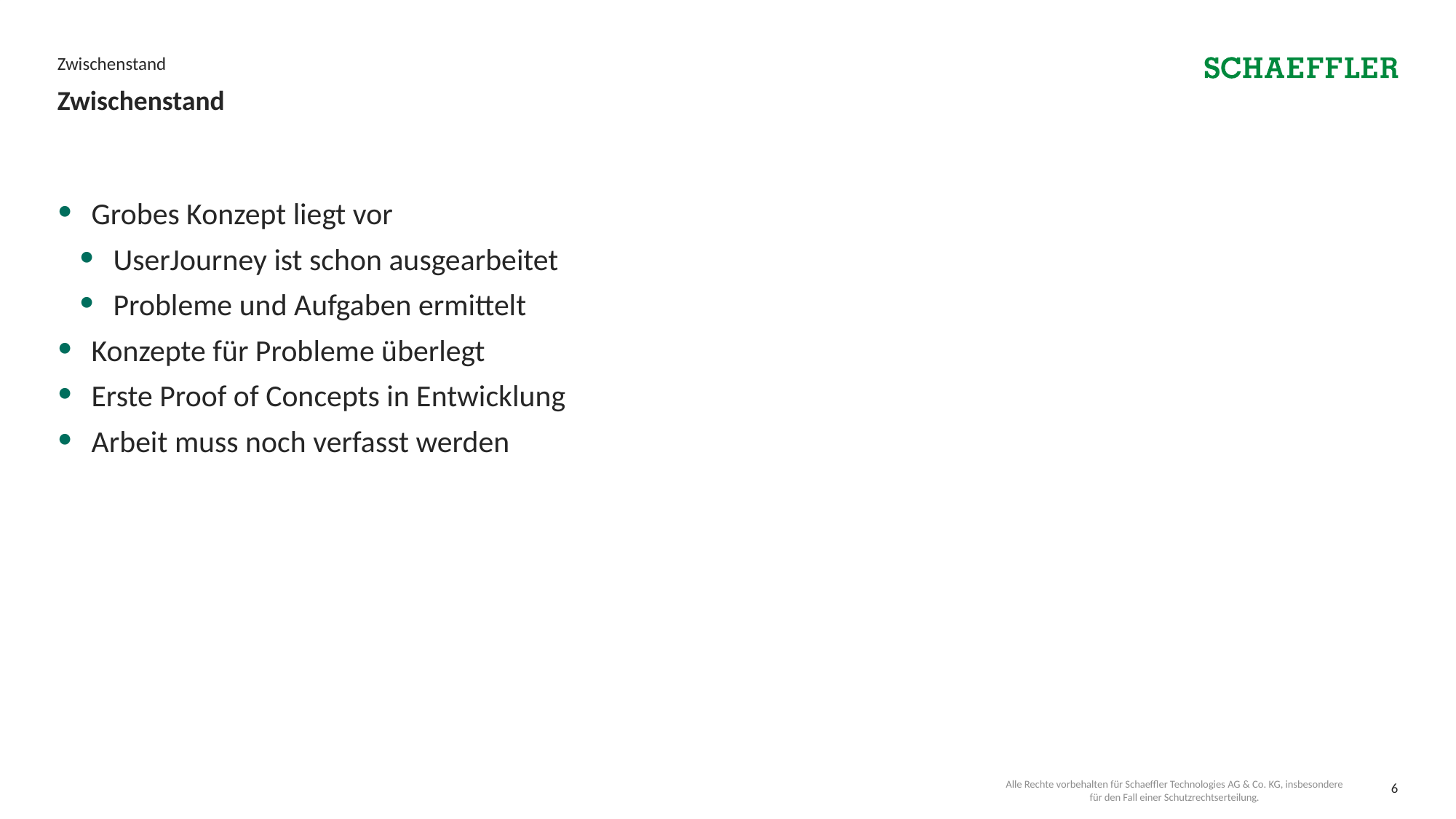

Zwischenstand
# Zwischenstand
Grobes Konzept liegt vor
UserJourney ist schon ausgearbeitet
Probleme und Aufgaben ermittelt
Konzepte für Probleme überlegt
Erste Proof of Concepts in Entwicklung
Arbeit muss noch verfasst werden

6